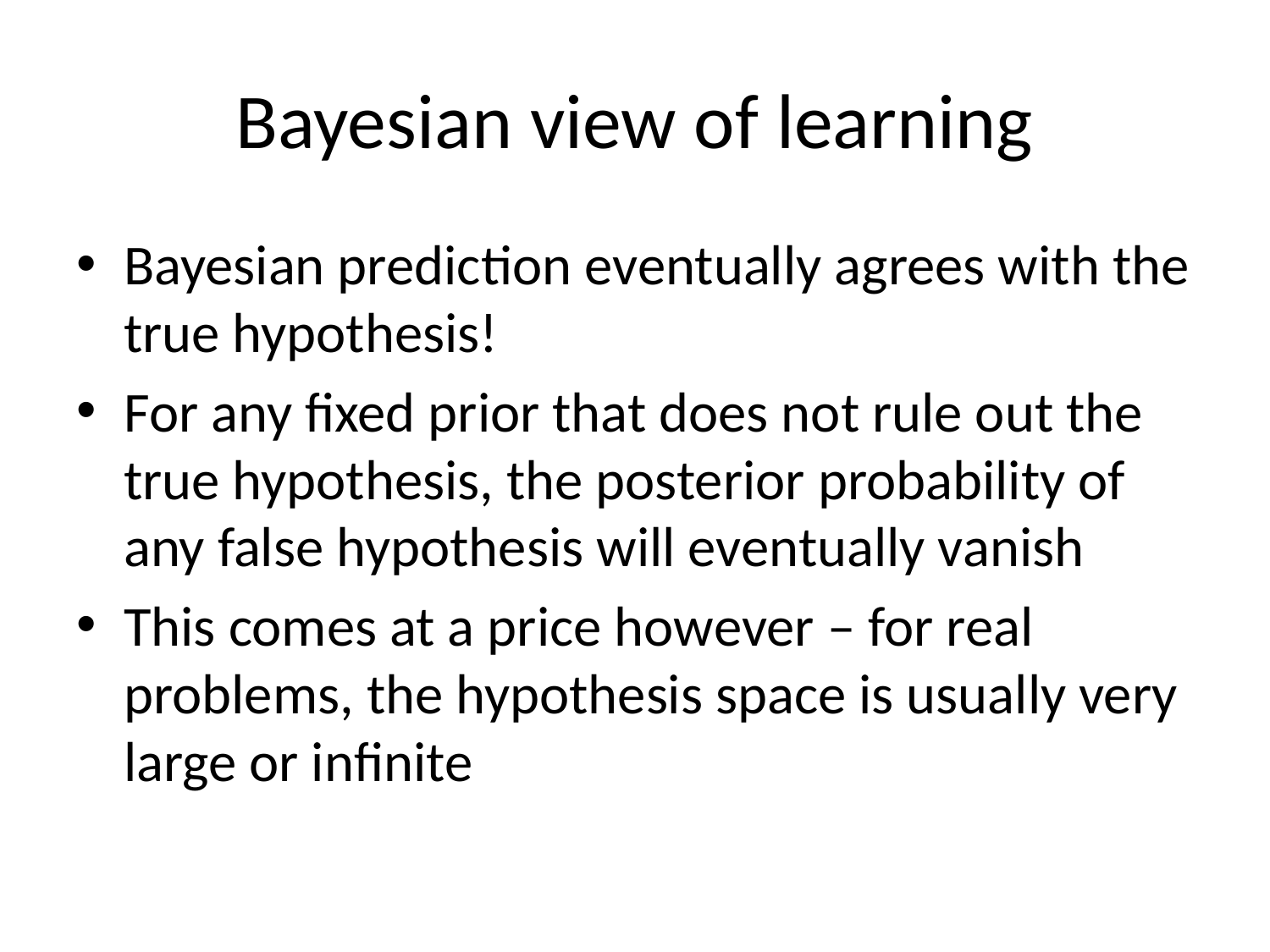

# Bayesian view of learning
Bayesian prediction eventually agrees with the true hypothesis!
For any fixed prior that does not rule out the true hypothesis, the posterior probability of any false hypothesis will eventually vanish
This comes at a price however – for real problems, the hypothesis space is usually very large or infinite